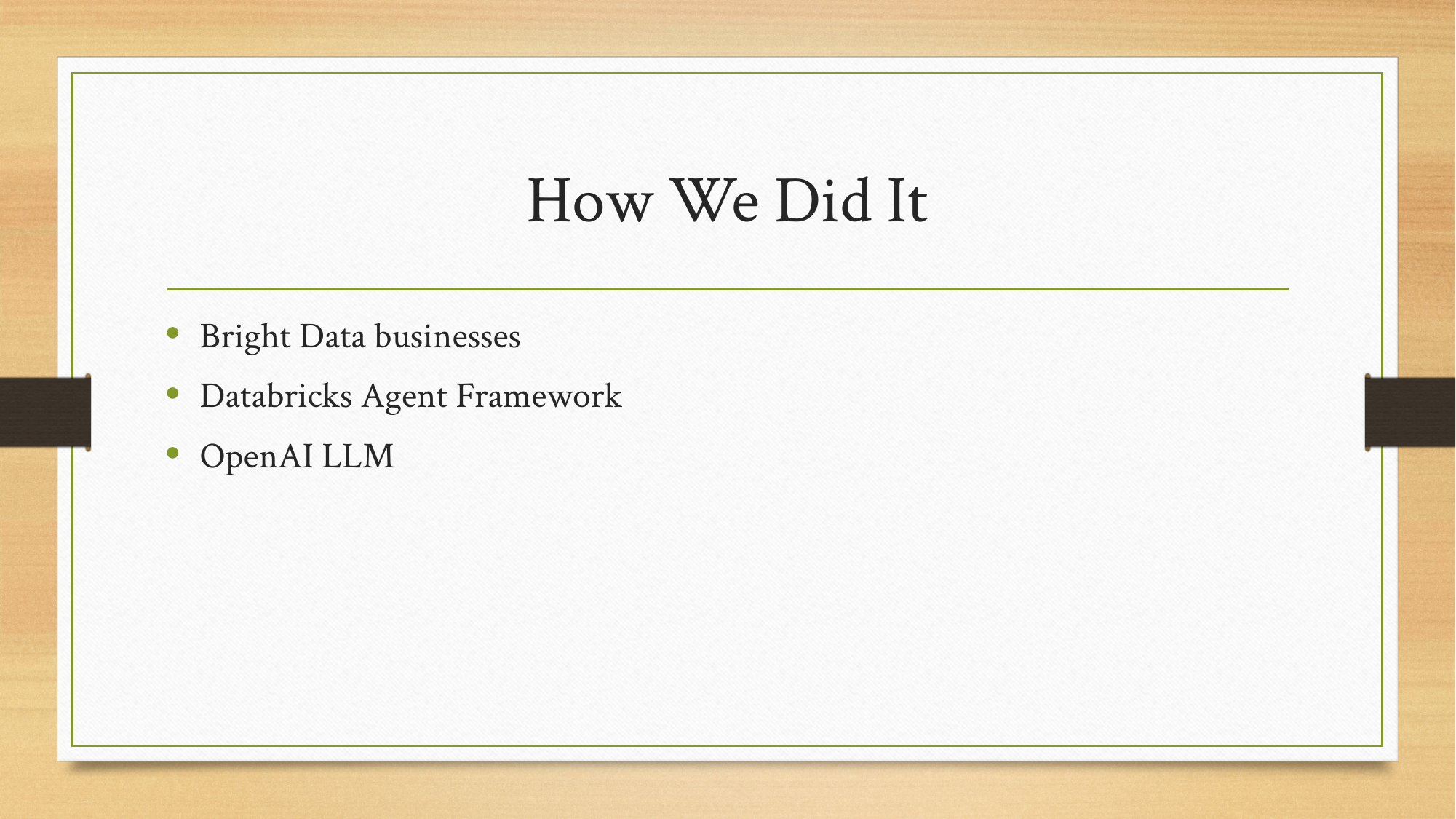

# How We Did It
Bright Data businesses
Databricks Agent Framework
OpenAI LLM